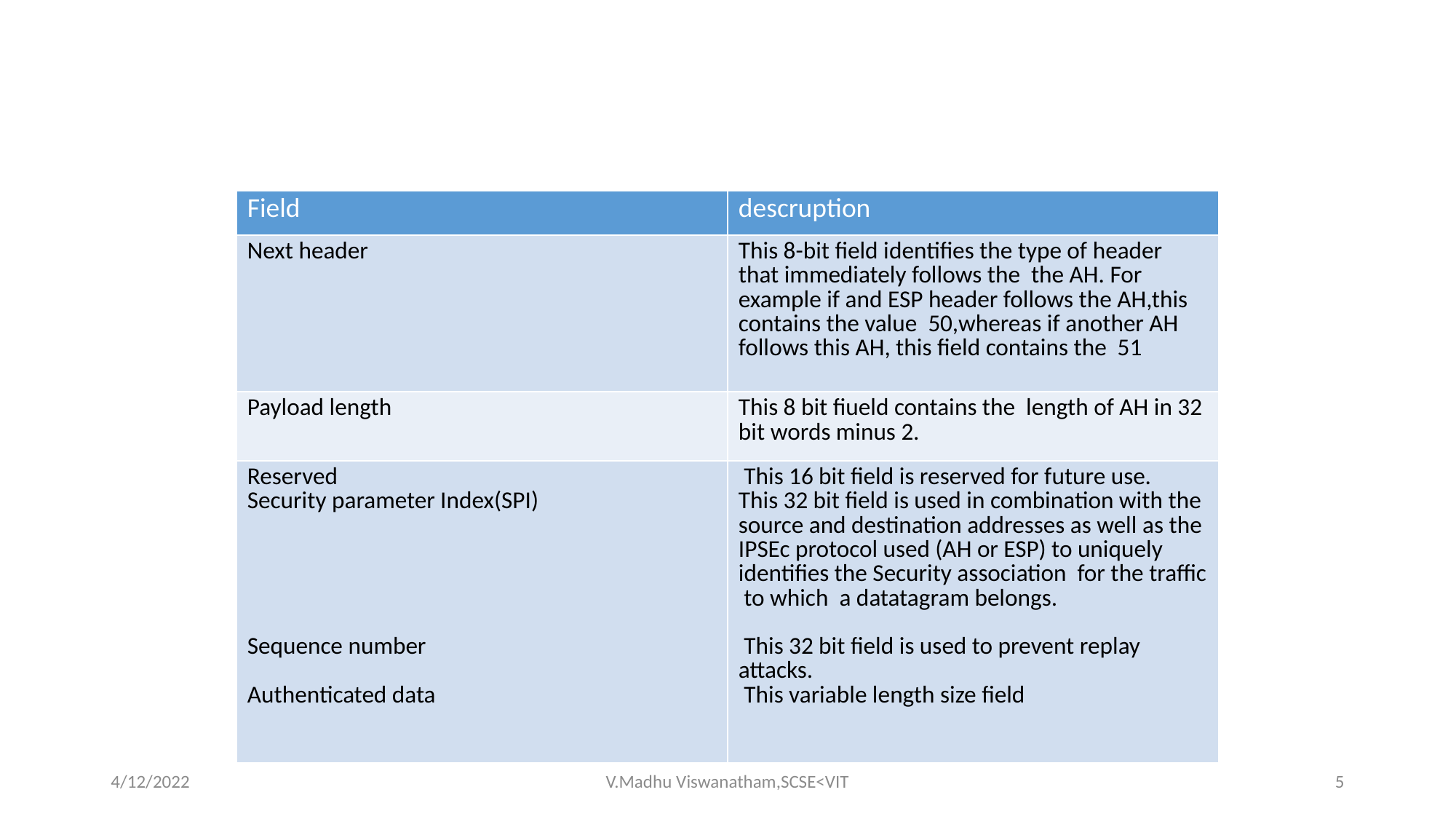

#
| Field | descruption |
| --- | --- |
| Next header | This 8-bit field identifies the type of header that immediately follows the the AH. For example if and ESP header follows the AH,this contains the value 50,whereas if another AH follows this AH, this field contains the 51 |
| Payload length | This 8 bit fiueld contains the length of AH in 32 bit words minus 2. |
| Reserved Security parameter Index(SPI) Sequence number Authenticated data | This 16 bit field is reserved for future use. This 32 bit field is used in combination with the source and destination addresses as well as the IPSEc protocol used (AH or ESP) to uniquely identifies the Security association for the traffic to which a datatagram belongs. This 32 bit field is used to prevent replay attacks. This variable length size field |
4/12/2022
V.Madhu Viswanatham,SCSE<VIT
5